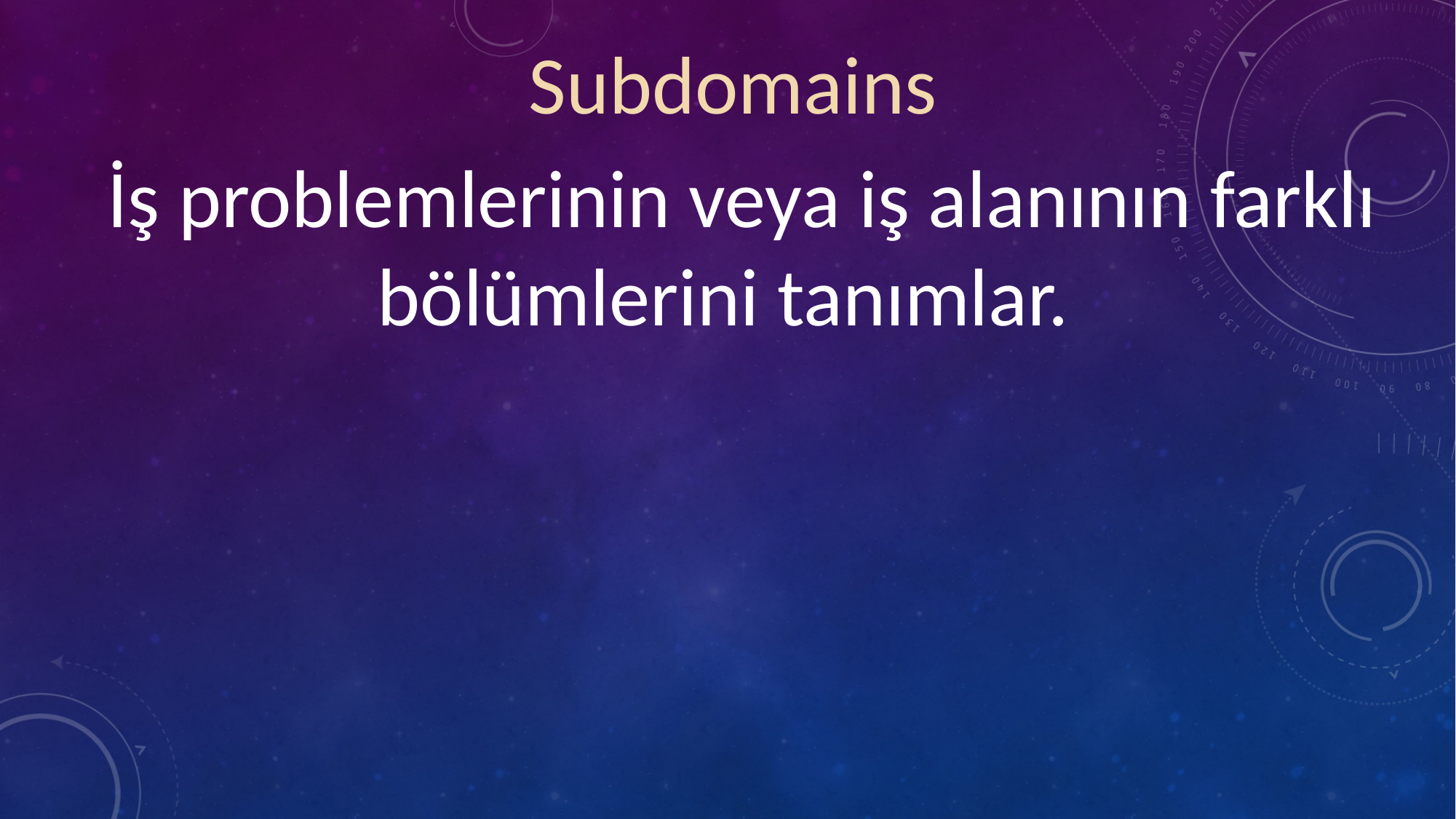

Subdomains
 İş problemlerinin veya iş alanının farklı bölümlerini tanımlar.